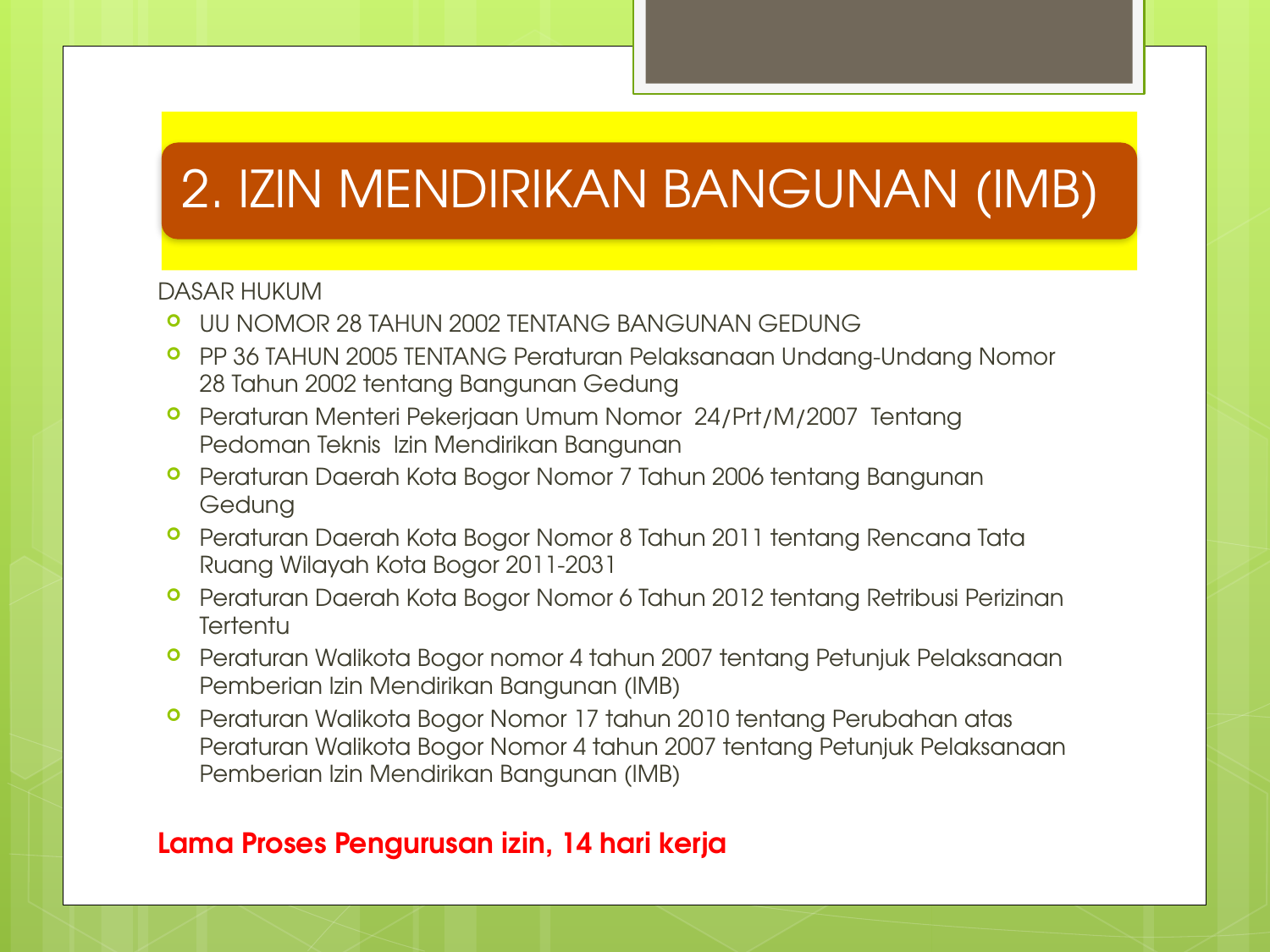

2. IZIN MENDIRIKAN BANGUNAN (IMB)
DASAR HUKUM
UU NOMOR 28 TAHUN 2002 TENTANG BANGUNAN GEDUNG
PP 36 TAHUN 2005 TENTANG Peraturan Pelaksanaan Undang-Undang Nomor 28 Tahun 2002 tentang Bangunan Gedung
Peraturan Menteri Pekerjaan Umum Nomor  24/Prt/M/2007  Tentang Pedoman Teknis  Izin Mendirikan Bangunan
Peraturan Daerah Kota Bogor Nomor 7 Tahun 2006 tentang Bangunan Gedung
Peraturan Daerah Kota Bogor Nomor 8 Tahun 2011 tentang Rencana Tata Ruang Wilayah Kota Bogor 2011-2031
Peraturan Daerah Kota Bogor Nomor 6 Tahun 2012 tentang Retribusi Perizinan Tertentu
Peraturan Walikota Bogor nomor 4 tahun 2007 tentang Petunjuk Pelaksanaan Pemberian Izin Mendirikan Bangunan (IMB)
Peraturan Walikota Bogor Nomor 17 tahun 2010 tentang Perubahan atas Peraturan Walikota Bogor Nomor 4 tahun 2007 tentang Petunjuk Pelaksanaan Pemberian Izin Mendirikan Bangunan (IMB)

Lama Proses Pengurusan izin, 14 hari kerja